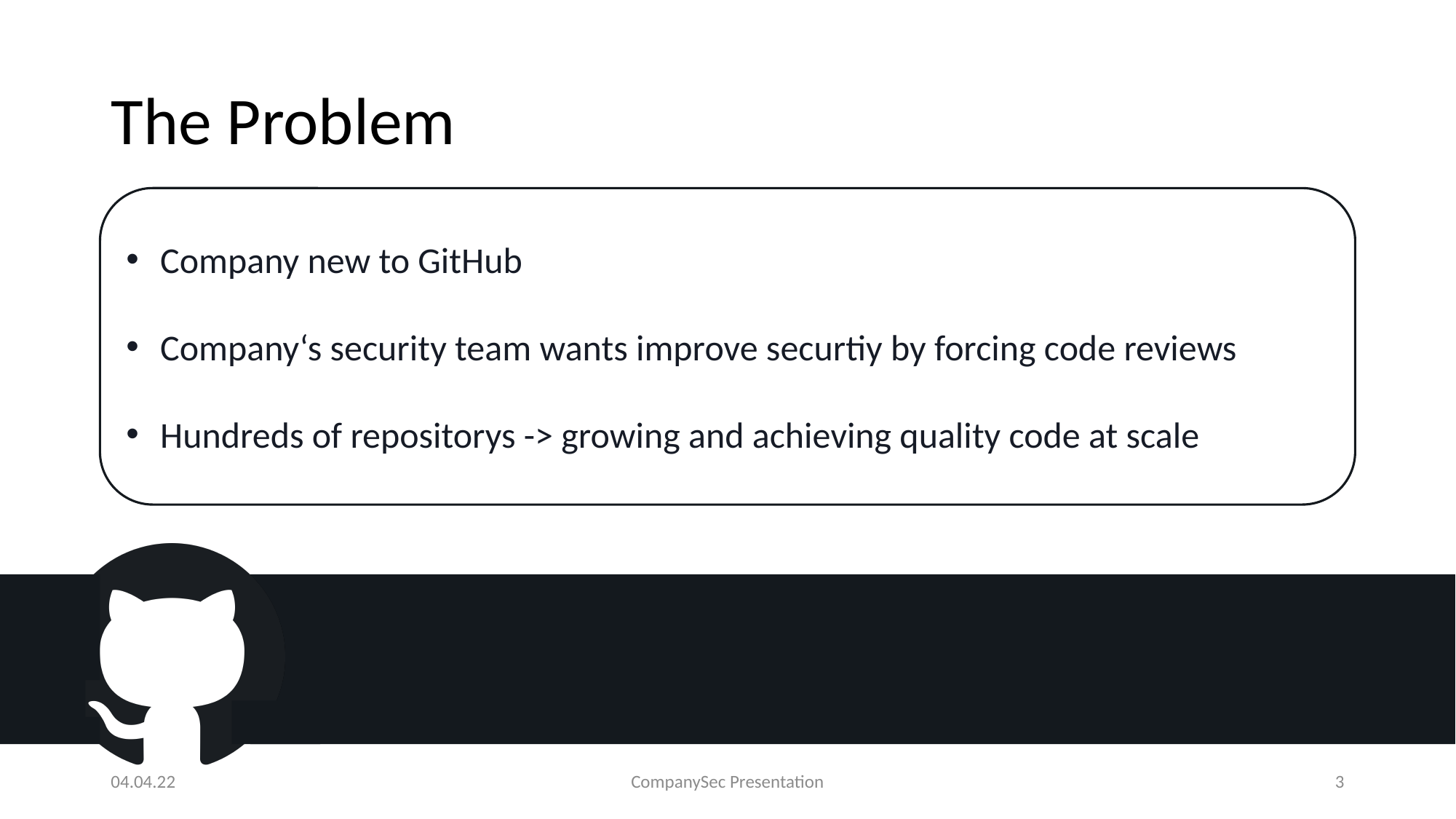

# The Problem
Company new to GitHub
Company‘s security team wants improve securtiy by forcing code reviews
Hundreds of repositorys -> growing and achieving quality code at scale
04.04.22
CompanySec Presentation
3